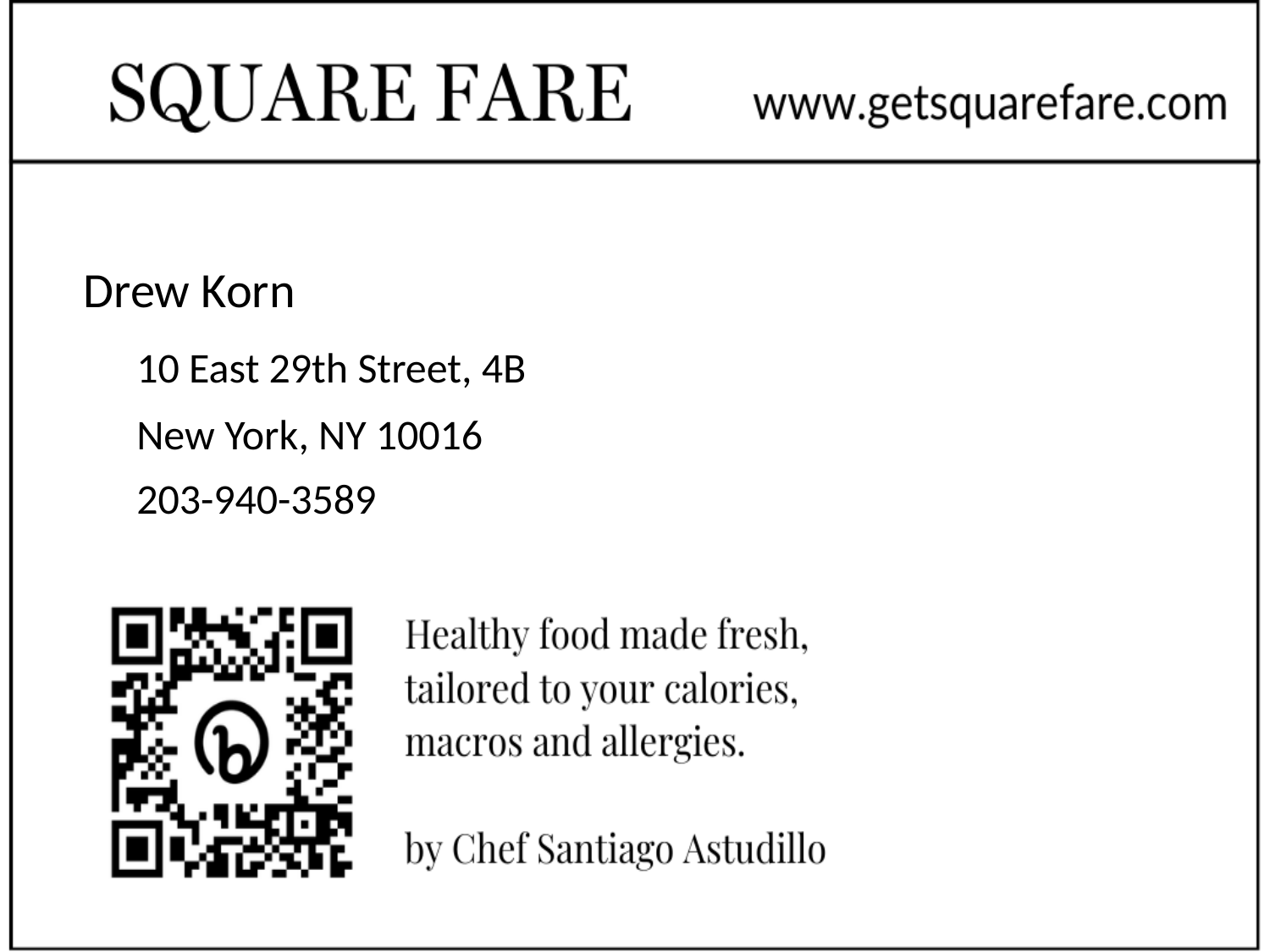

# Drew Korn
10 East 29th Street, 4B
New York, NY 10016
203-940-3589